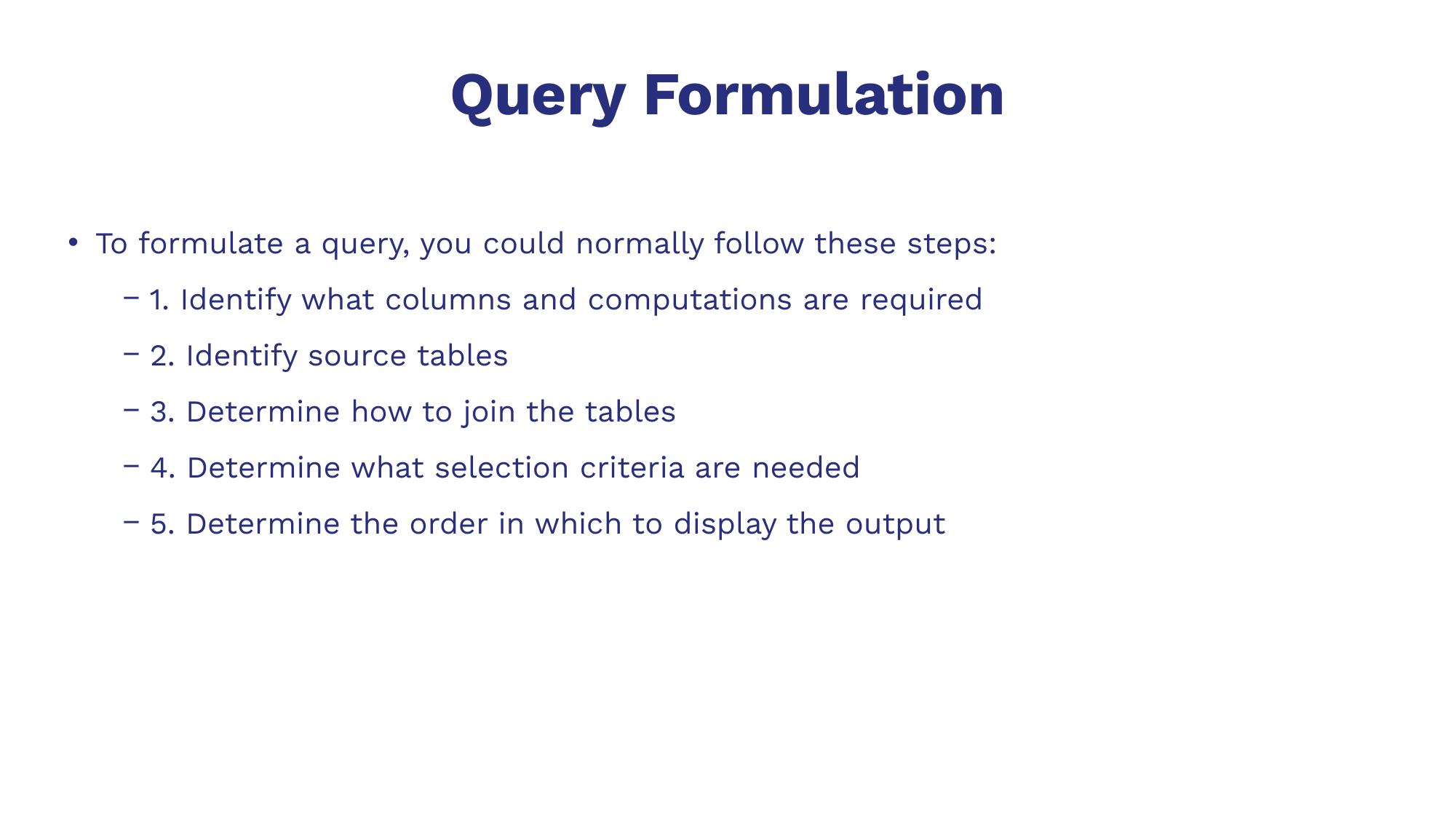

# Query Formulation
To formulate a query, you could normally follow these steps:
1. Identify what columns and computations are required
2. Identify source tables
3. Determine how to join the tables
4. Determine what selection criteria are needed
5. Determine the order in which to display the output